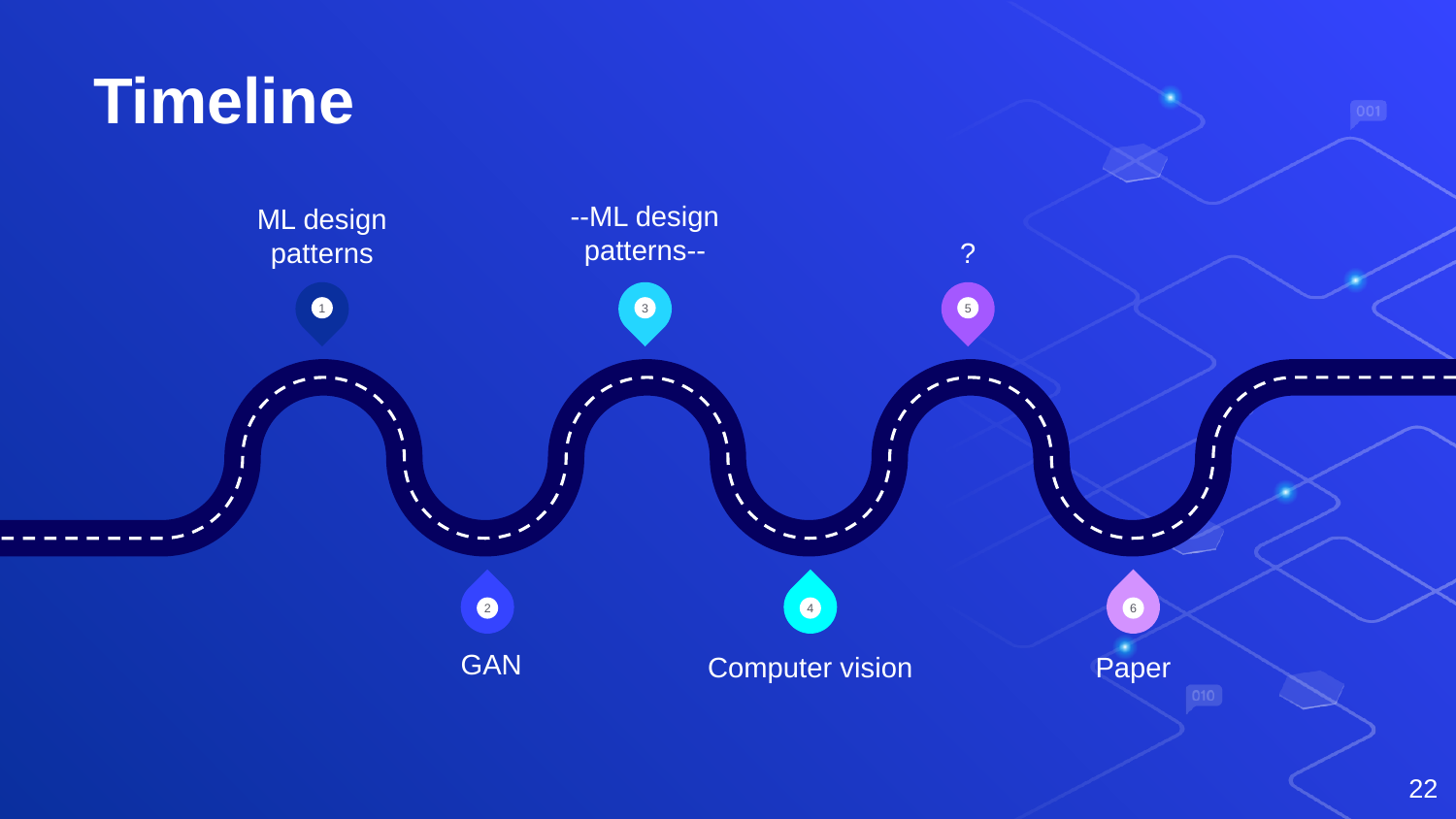

# Timeline
--ML design patterns--
ML design patterns
?

1

3

5

2

4

6
 GAN
Computer vision
Paper
22